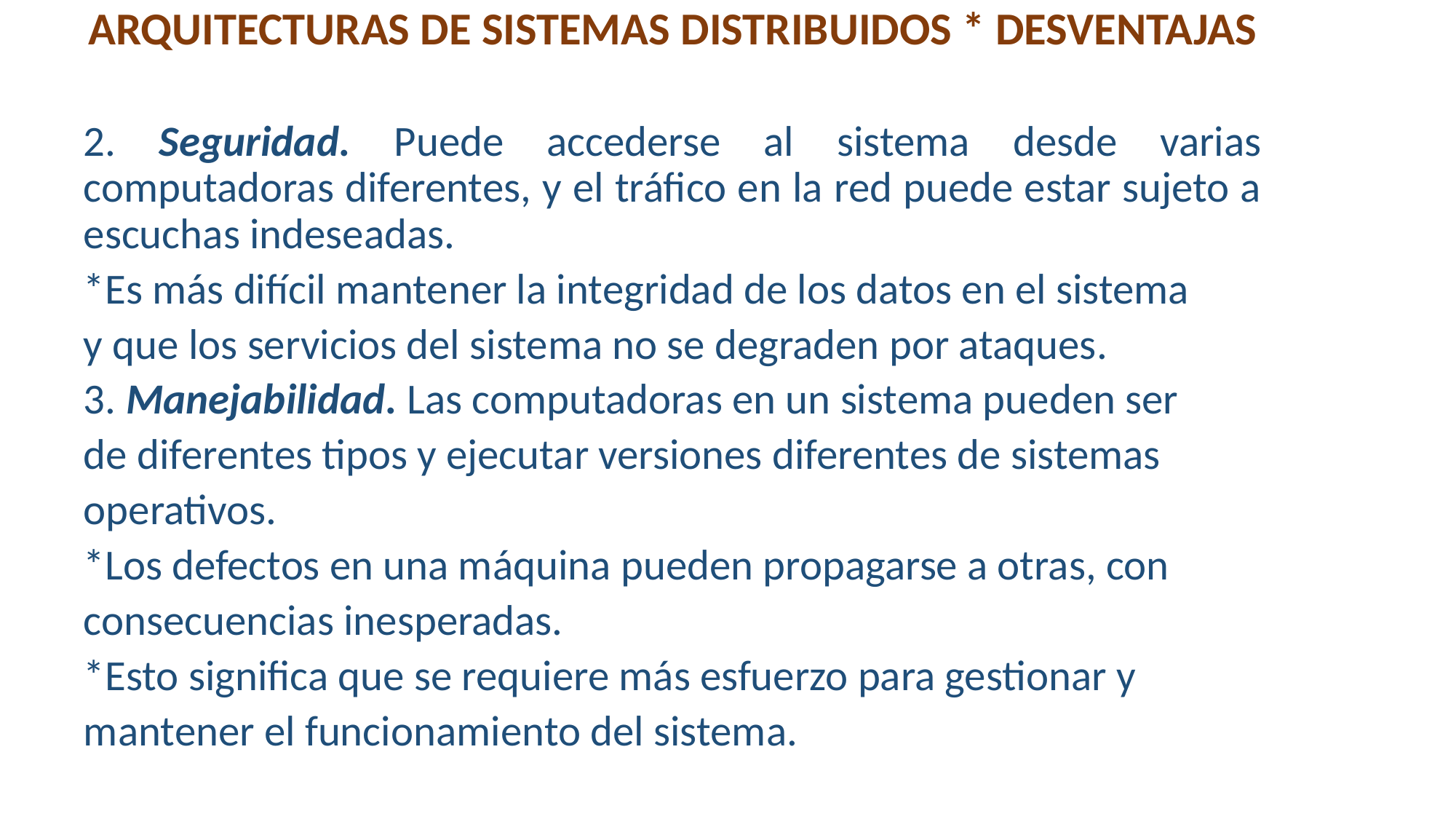

ARQUITECTURAS DE SISTEMAS DISTRIBUIDOS * DESVENTAJAS

2. Seguridad. Puede accederse al sistema desde varias computadoras diferentes, y el tráfico en la red puede estar sujeto a escuchas indeseadas.
*Es más difícil mantener la integridad de los datos en el sistema
y que los servicios del sistema no se degraden por ataques.
3. Manejabilidad. Las computadoras en un sistema pueden ser
de diferentes tipos y ejecutar versiones diferentes de sistemas
operativos.
*Los defectos en una máquina pueden propagarse a otras, con
consecuencias inesperadas.
*Esto significa que se requiere más esfuerzo para gestionar y
mantener el funcionamiento del sistema.
Arquitecturas de Sistemas
Distribuidos